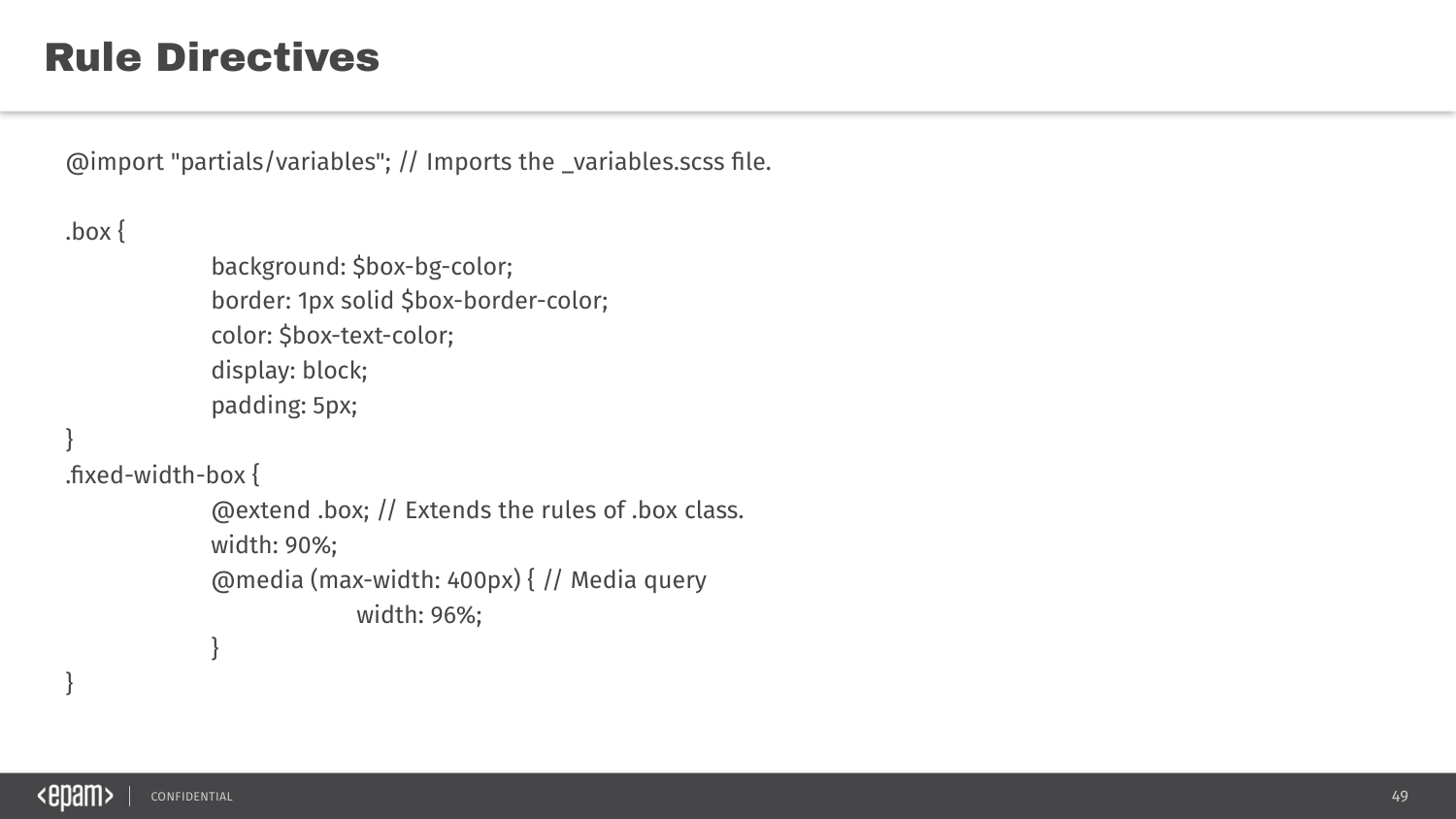

Rule Directives
@import "partials/variables"; // Imports the _variables.scss file.

.box {
	background: $box-bg-color;
	border: 1px solid $box-border-color;
	color: $box-text-color;
	display: block;
	padding: 5px;
}
.fixed-width-box {
	@extend .box; // Extends the rules of .box class.
	width: 90%;
	@media (max-width: 400px) { // Media query
		width: 96%;
	}
}